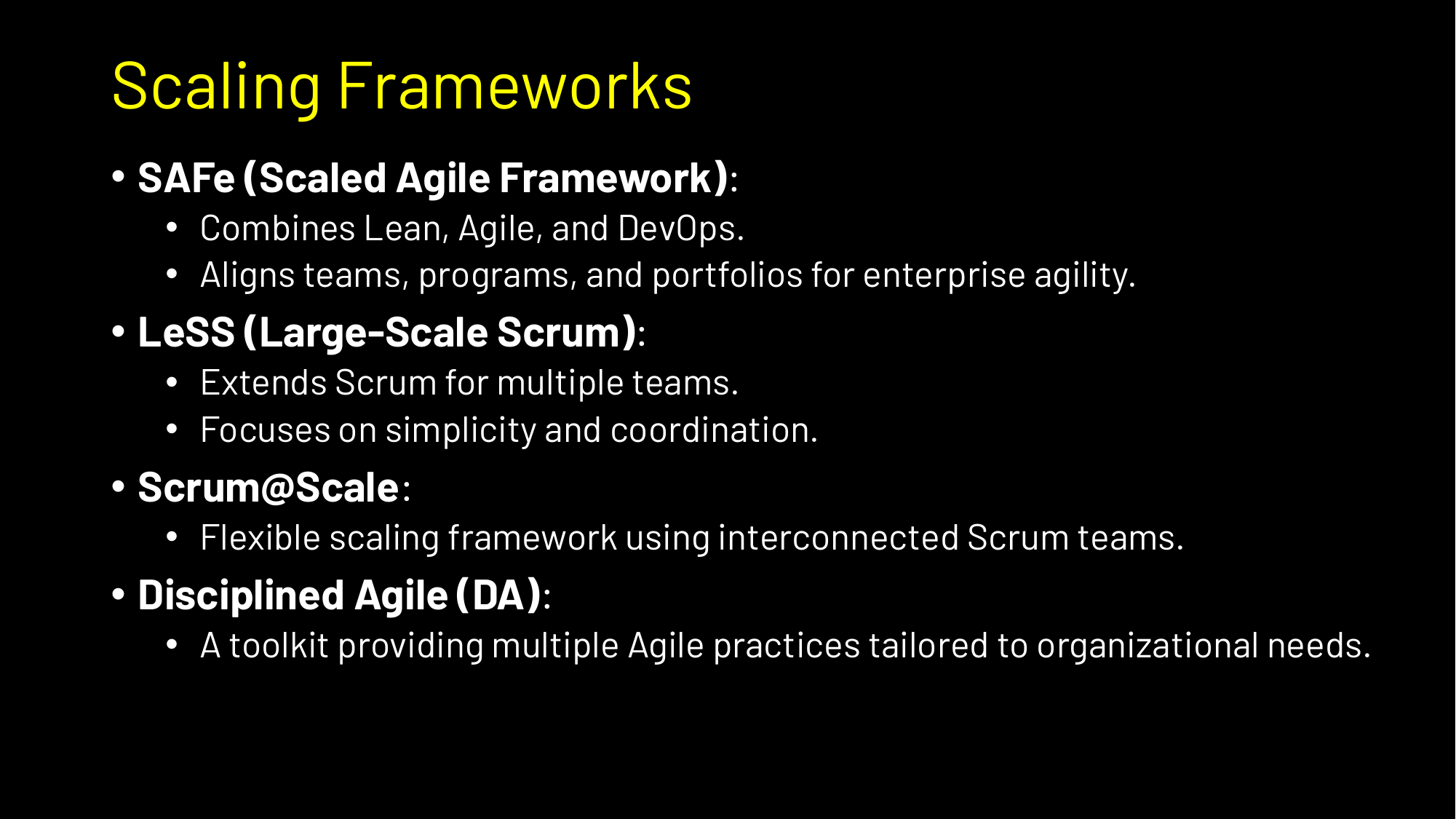

# Scaling Frameworks
SAFe (Scaled Agile Framework):
Combines Lean, Agile, and DevOps.
Aligns teams, programs, and portfolios for enterprise agility.
LeSS (Large-Scale Scrum):
Extends Scrum for multiple teams.
Focuses on simplicity and coordination.
Scrum@Scale:
Flexible scaling framework using interconnected Scrum teams.
Disciplined Agile (DA):
A toolkit providing multiple Agile practices tailored to organizational needs.